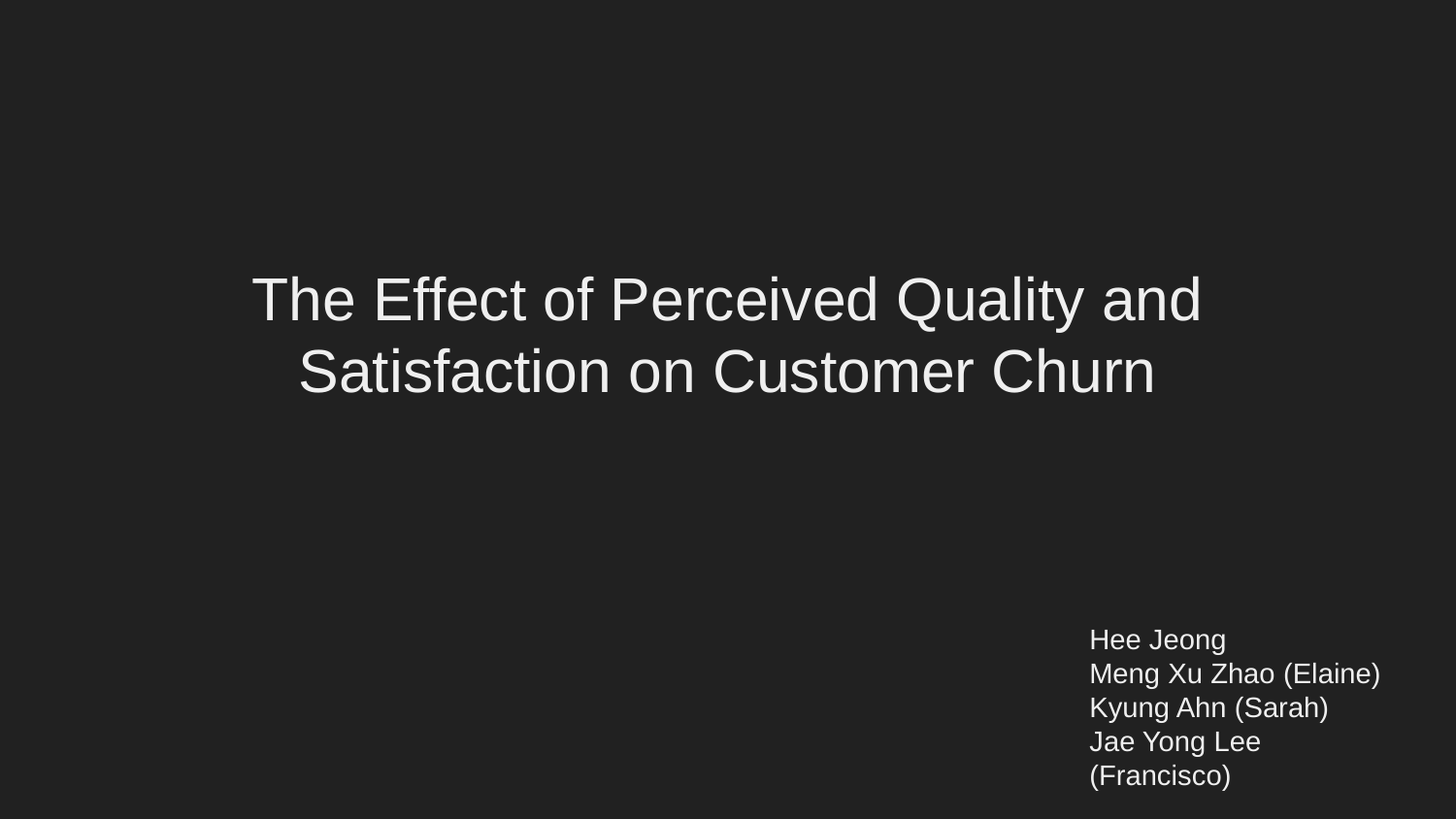

The Effect of Perceived Quality and
Satisfaction on Customer Churn
Hee Jeong
Meng Xu Zhao (Elaine)
Kyung Ahn (Sarah)
Jae Yong Lee (Francisco)